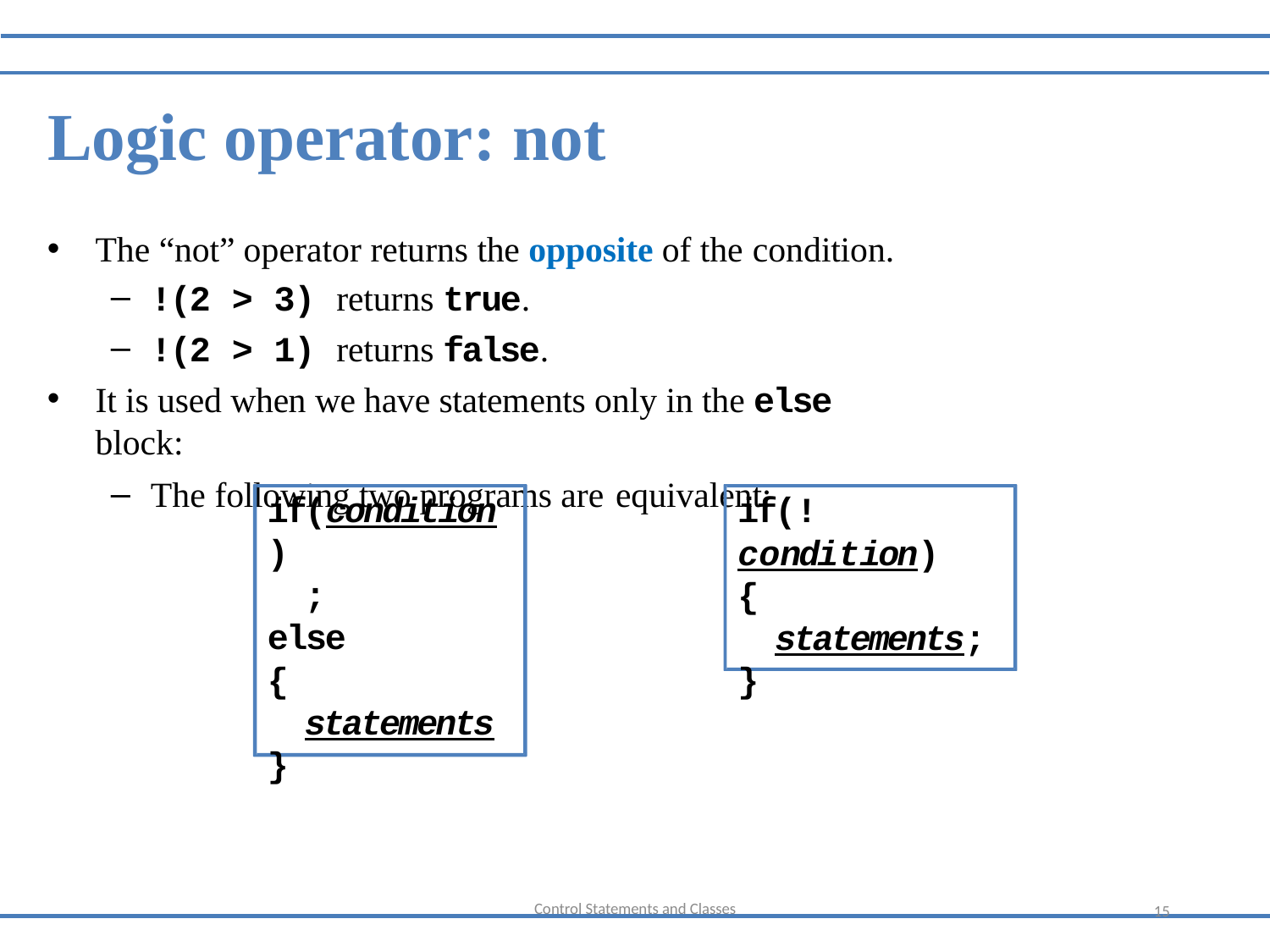

Logic operator: not
The “not” operator returns the opposite of the condition.
!(2 > 3) returns true.
!(2 > 1) returns false.
It is used when we have statements only in the else block:
The following two programs are equivalent:

if(condition)
;
else
{
statements
}
if(!condition)
{
statements;
}
Control Statements and Classes
15